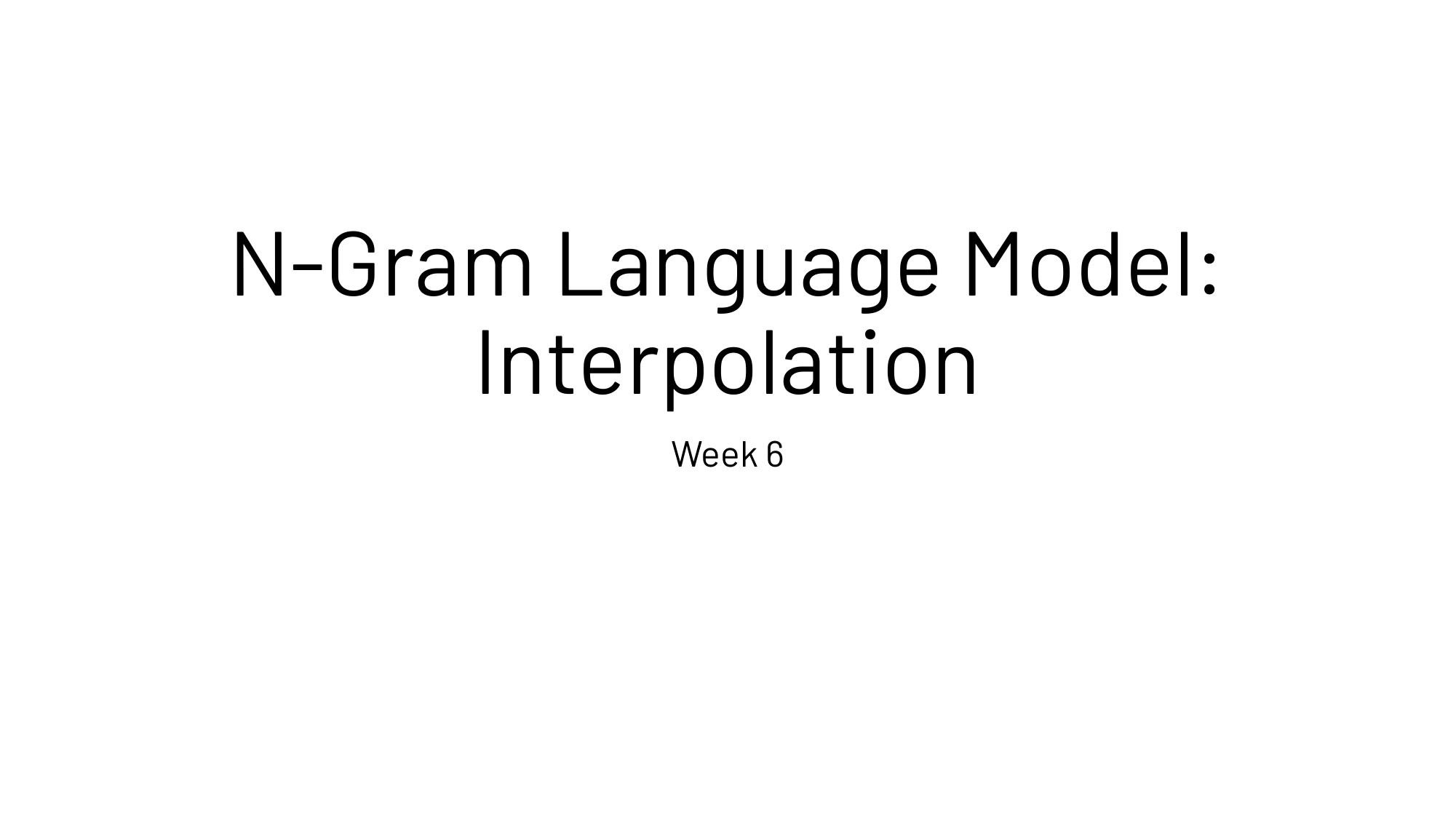

# N-Gram Language Model: Interpolation
Week 6